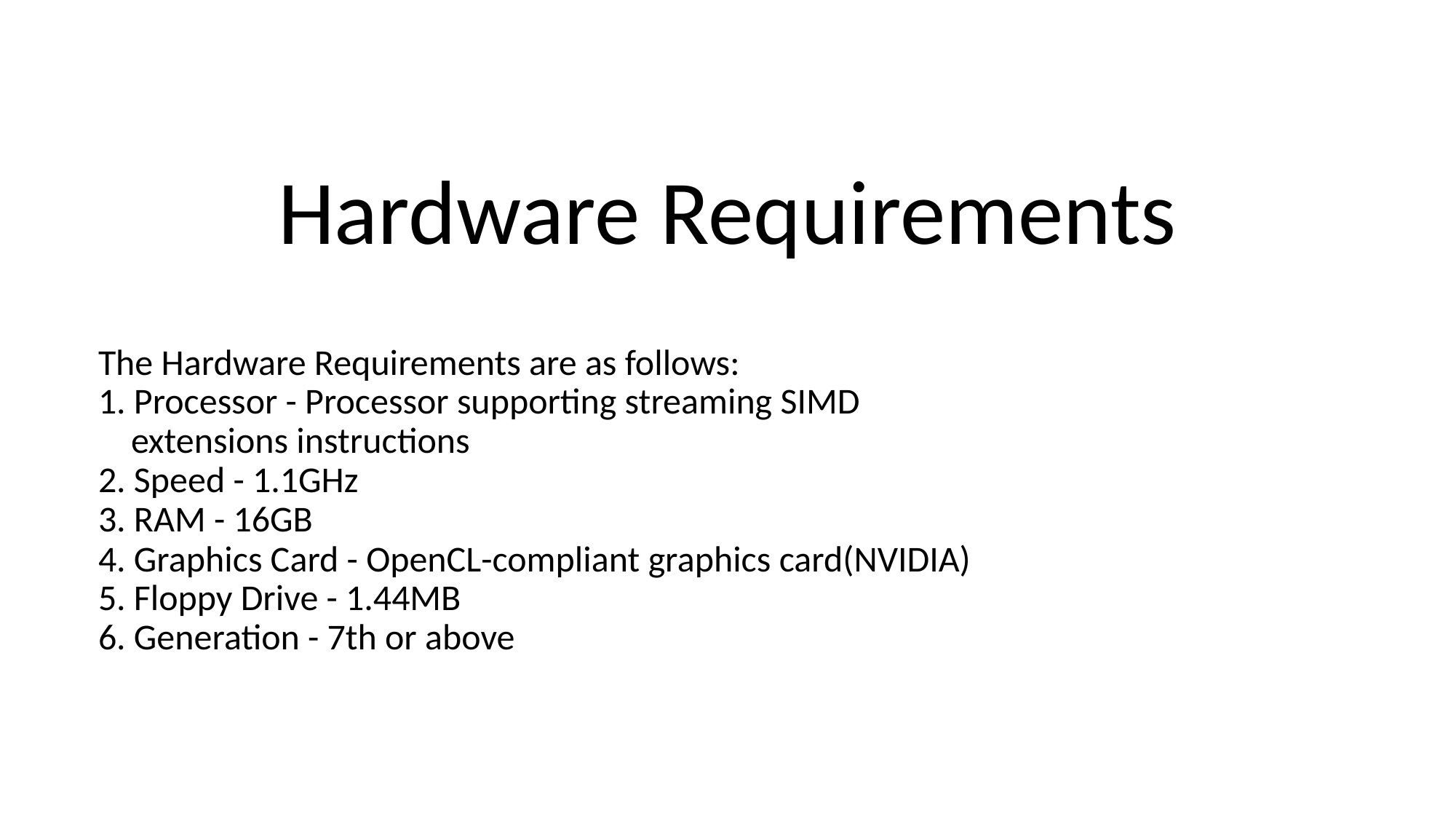

# Hardware Requirements
The Hardware Requirements are as follows:
1. Processor - Processor supporting streaming SIMD
    extensions instructions
2. Speed - 1.1GHz
3. RAM - 16GB
4. Graphics Card - OpenCL-compliant graphics card(NVIDIA)
5. Floppy Drive - 1.44MB
6. Generation - 7th or above